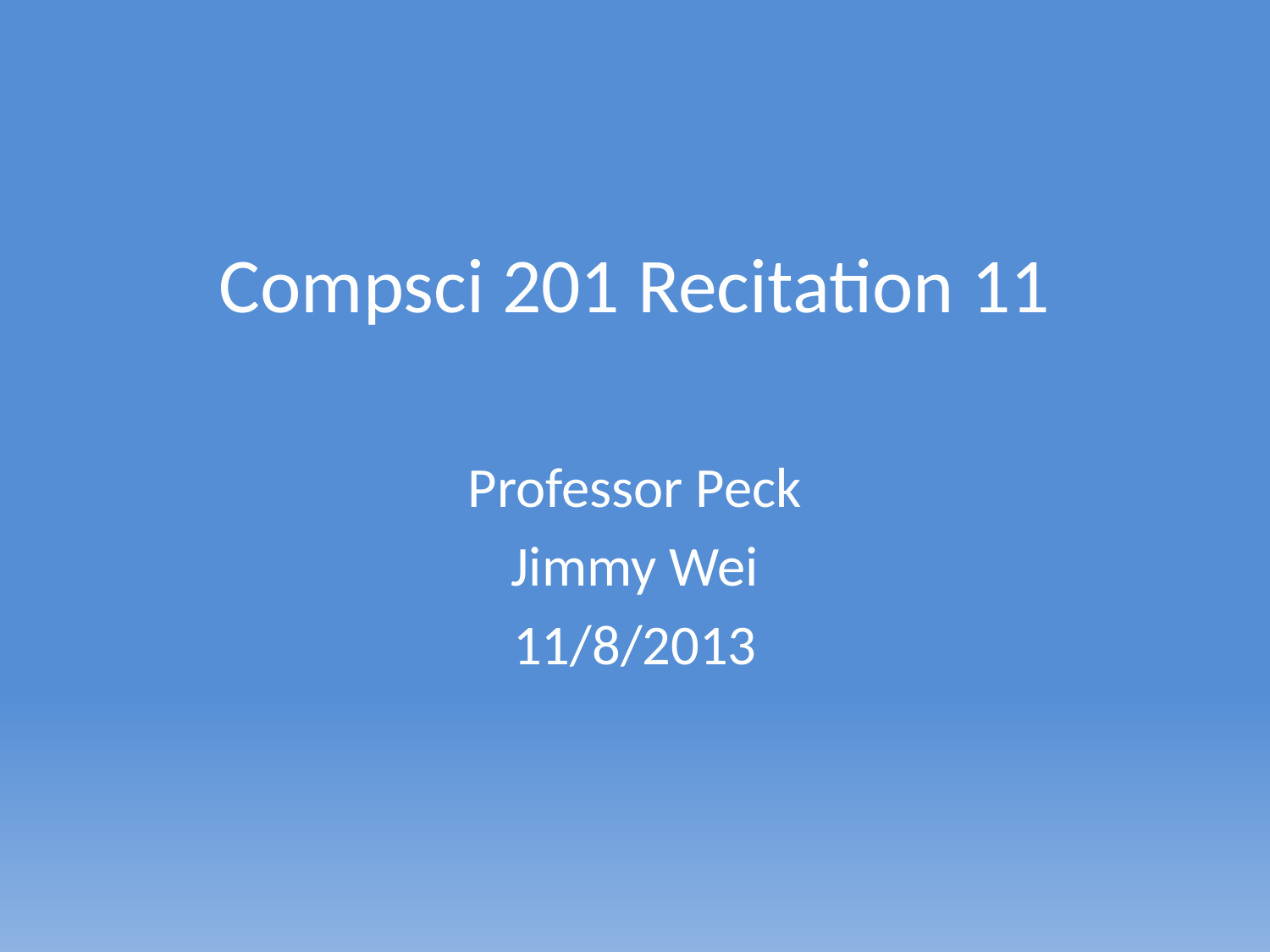

# Compsci 201 Recitation 11
Professor Peck
Jimmy Wei
11/8/2013